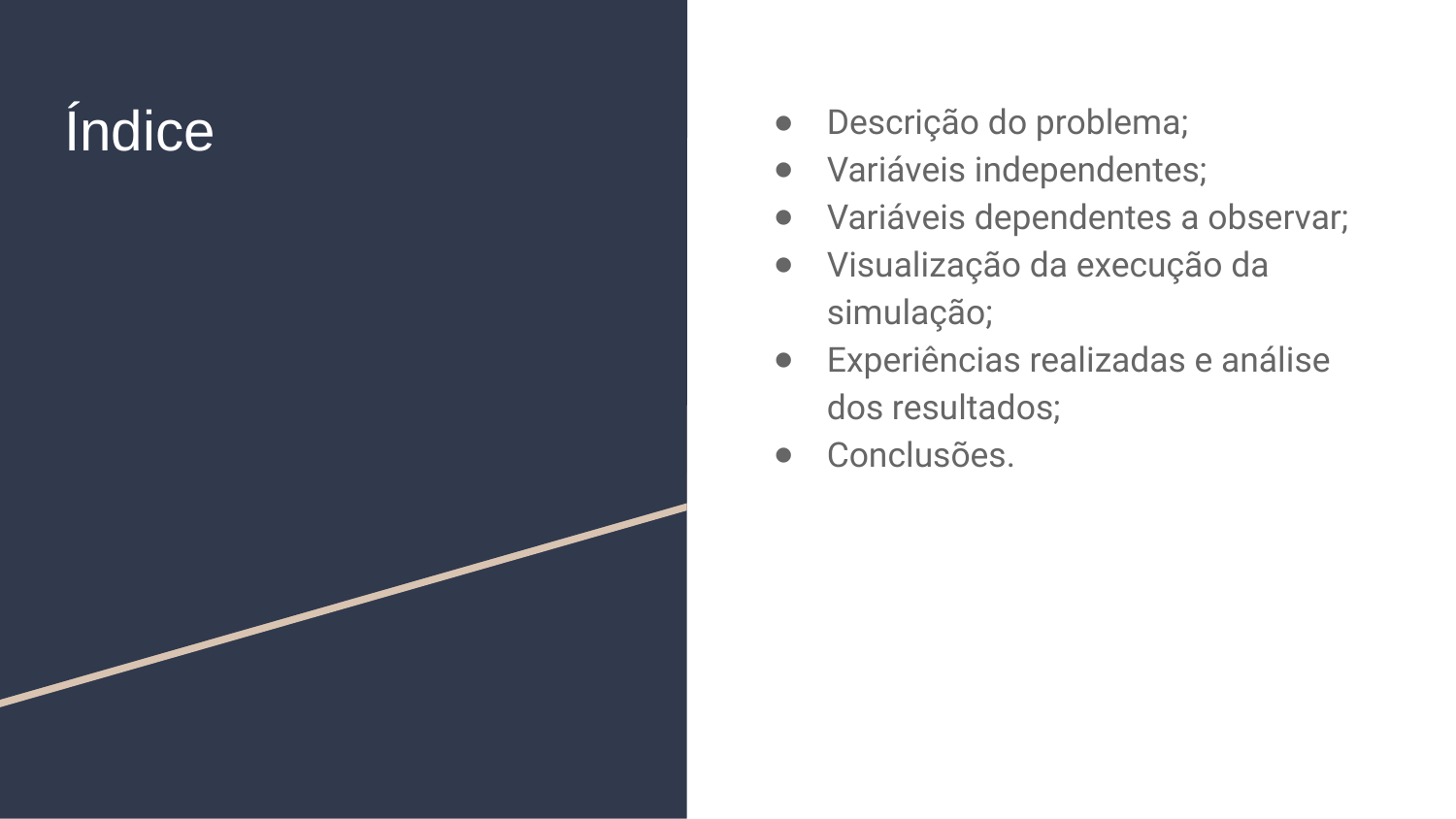

# Índice
Descrição do problema;
Variáveis independentes;
Variáveis dependentes a observar;
Visualização da execução da simulação;
Experiências realizadas e análise dos resultados;
Conclusões.